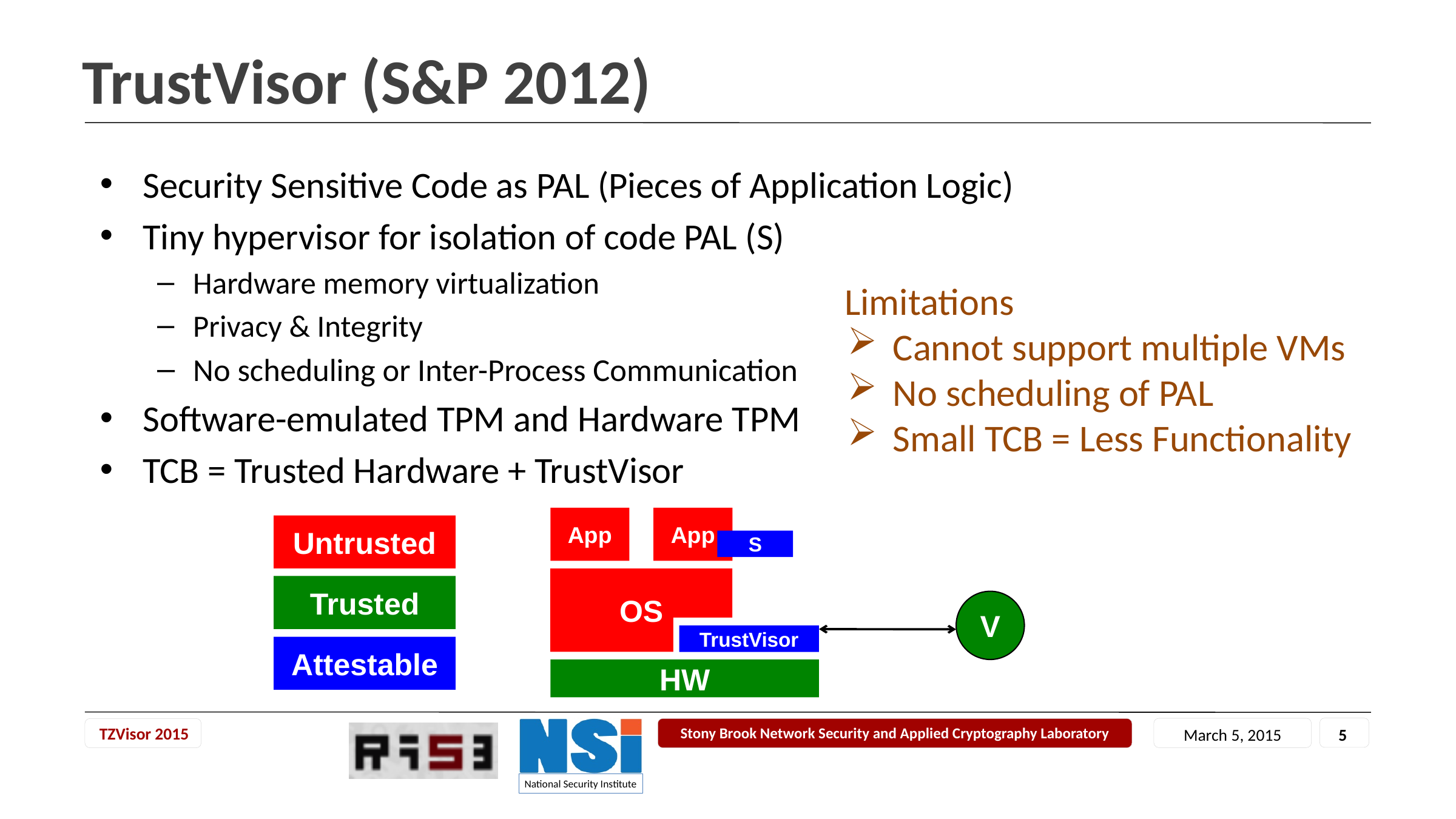

# TrustVisor (S&P 2012)
Security Sensitive Code as PAL (Pieces of Application Logic)
Tiny hypervisor for isolation of code PAL (S)
Hardware memory virtualization
Privacy & Integrity
No scheduling or Inter-Process Communication
Software-emulated TPM and Hardware TPM
TCB = Trusted Hardware + TrustVisor
      Limitations
Cannot support multiple VMs
No scheduling of PAL
Small TCB = Less Functionality
App
App
S
OS
white
TrustVisor
HW
Untrusted
Trusted
Attestable
V